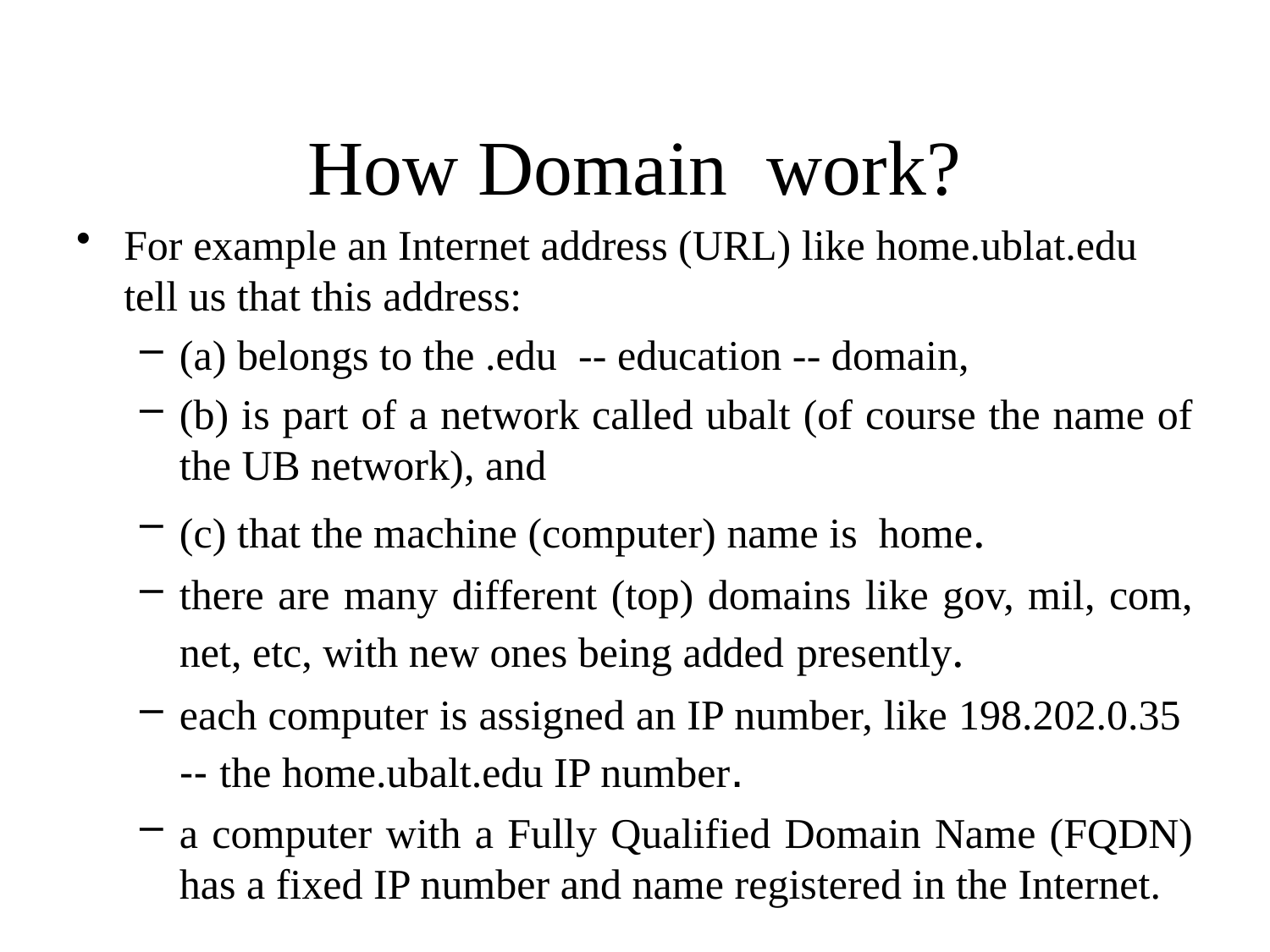

# How Domain  work?
For example an Internet address (URL) like home.ublat.edu  tell us that this address:
(a) belongs to the .edu  -- education -- domain,
(b) is part of a network called ubalt (of course the name of the UB network), and
(c) that the machine (computer) name is  home.
there are many different (top) domains like gov, mil, com, net, etc, with new ones being added presently.
each computer is assigned an IP number, like 198.202.0.35  -- the home.ubalt.edu IP number.
a computer with a Fully Qualified Domain Name (FQDN) has a fixed IP number and name registered in the Internet.